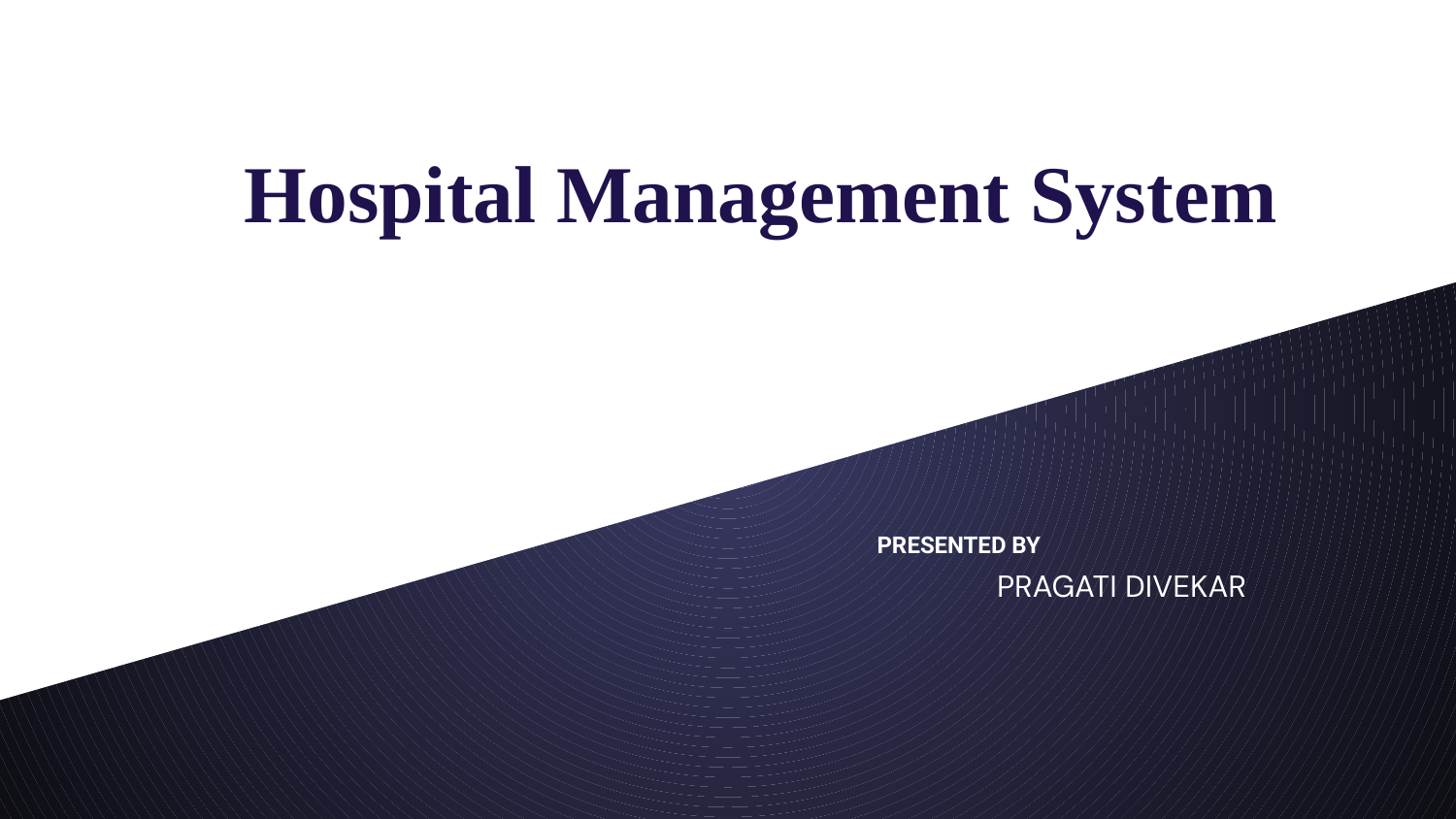

# Hospital Management System
PRESENTED BY

PRAGATI DIVEKAR